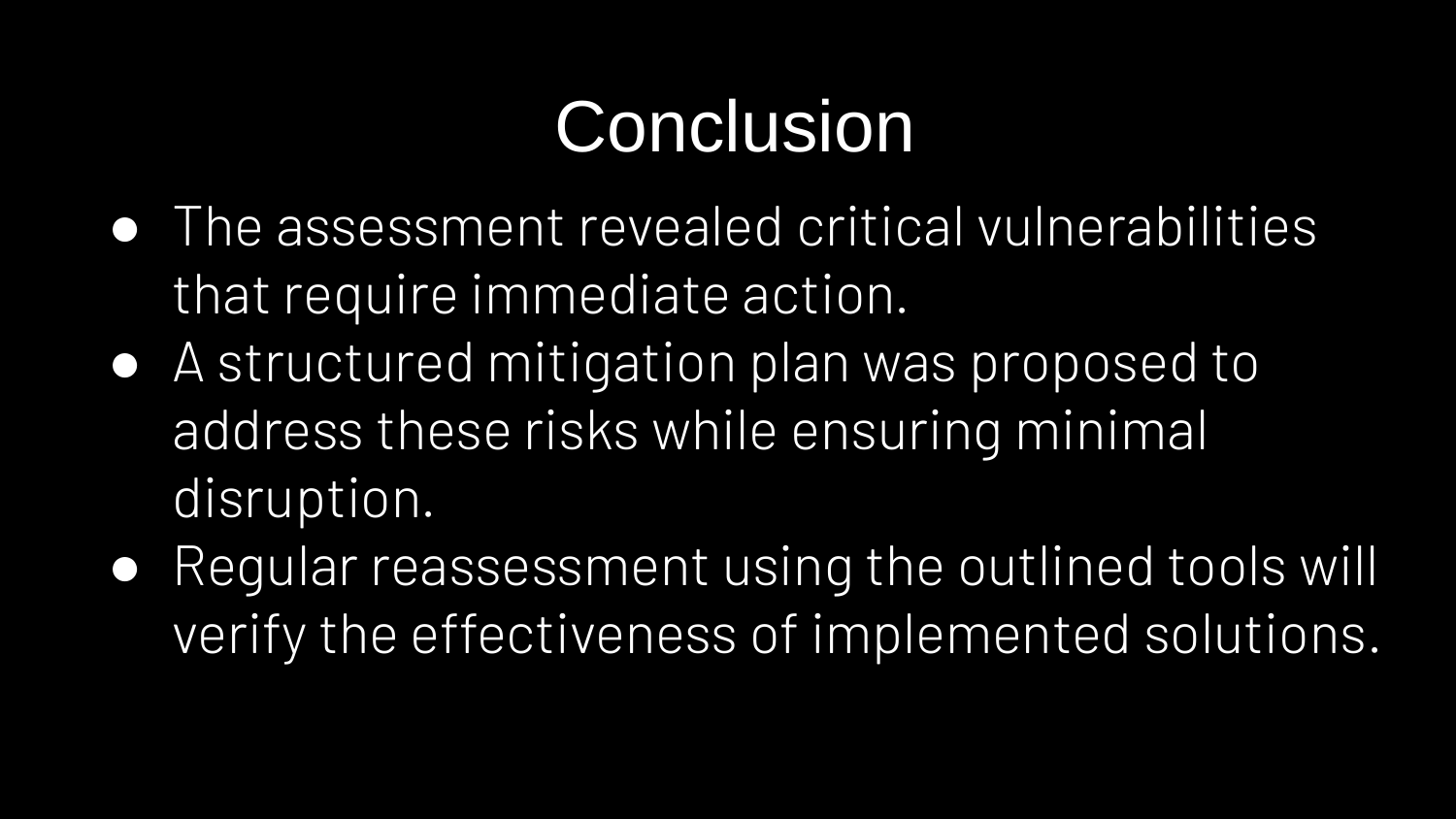

# Conclusion
The assessment revealed critical vulnerabilities that require immediate action.
A structured mitigation plan was proposed to address these risks while ensuring minimal disruption.
Regular reassessment using the outlined tools will verify the effectiveness of implemented solutions.